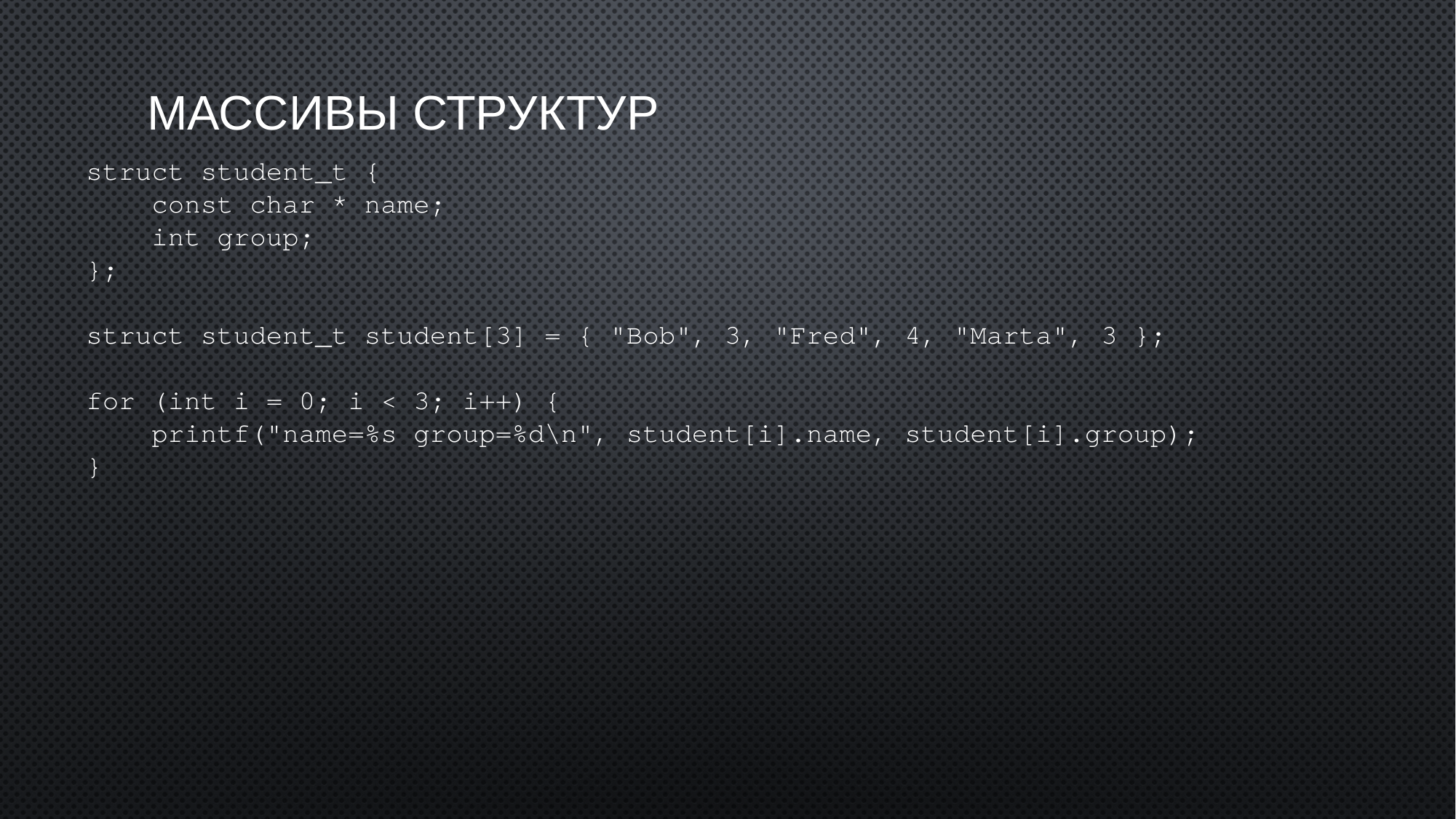

# Массивы структур
struct student_t {
    const char * name;
    int group;
};
struct student_t student[3] = { "Bob", 3, "Fred", 4, "Marta", 3 };
for (int i = 0; i < 3; i++) {
    printf("name=%s group=%d\n", student[i].name, student[i].group);
}